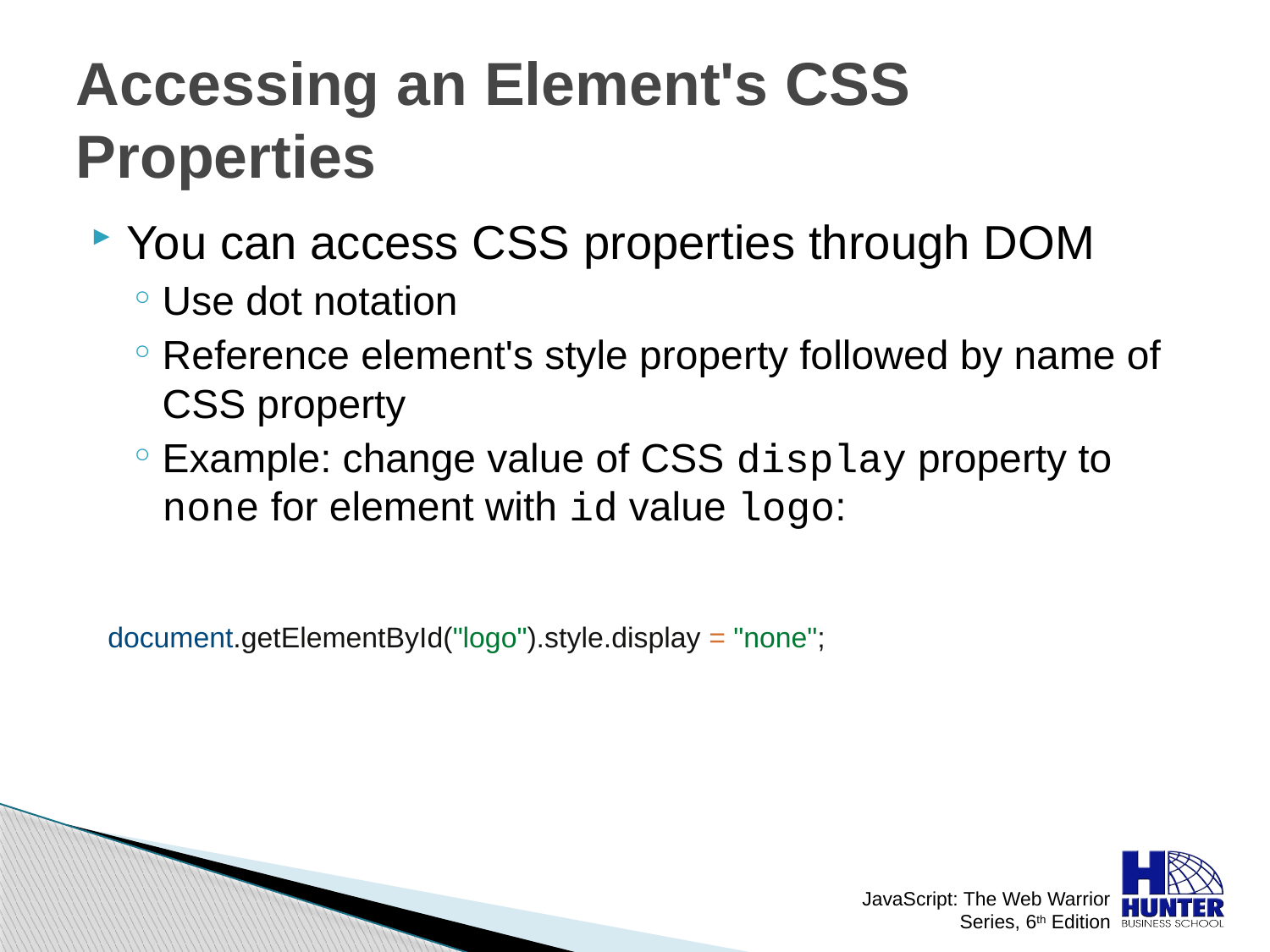

# Accessing an Element's CSS Properties
You can access CSS properties through DOM
Use dot notation
Reference element's style property followed by name of CSS property
Example: change value of CSS display property to none for element with id value logo:
document.getElementById("logo").style.display = "none";